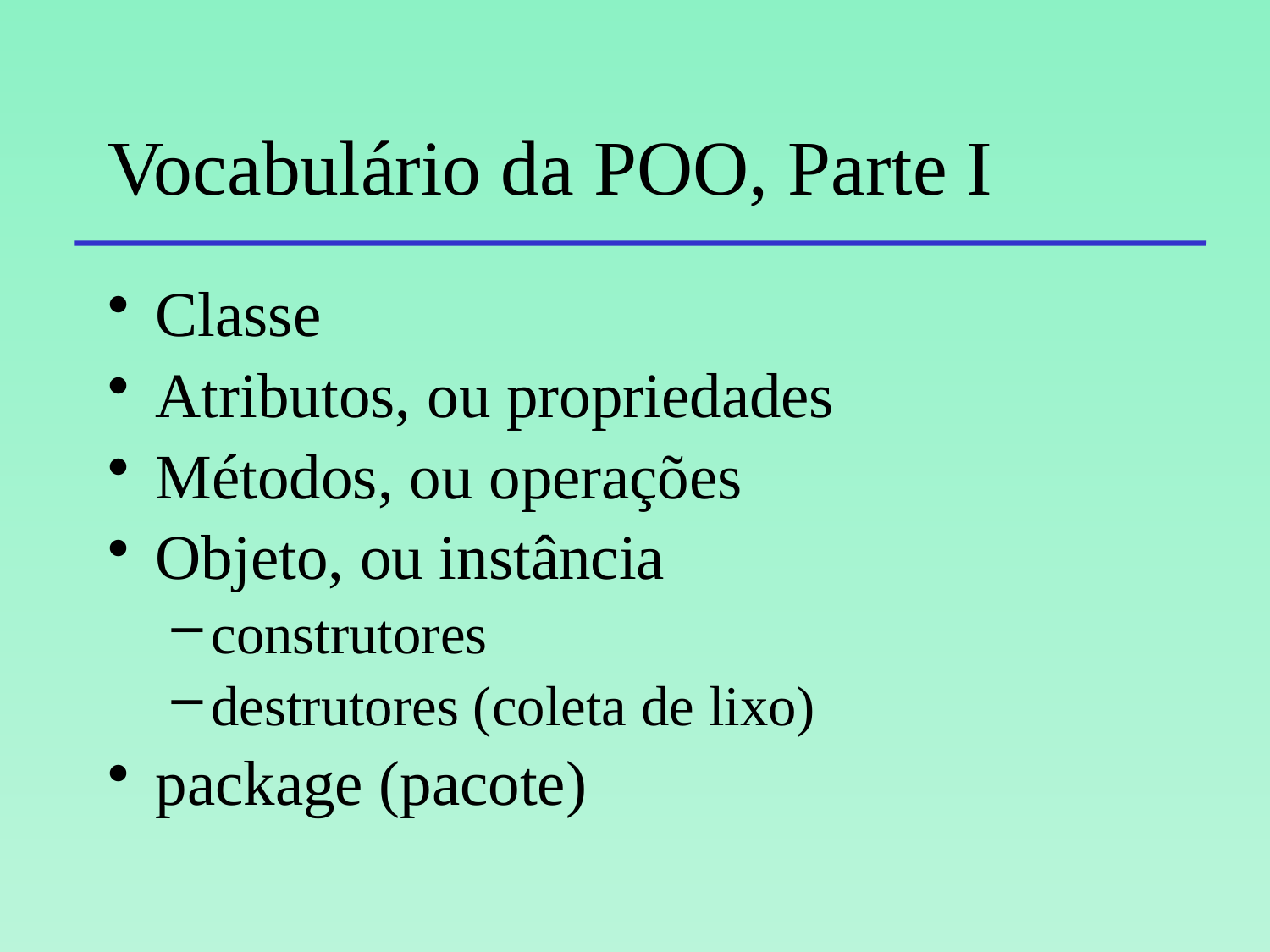

# Vocabulário da POO, Parte I

Classe
Atributos, ou propriedades
Métodos, ou operações
Objeto, ou instância
construtores
destrutores (coleta de lixo)
package (pacote)